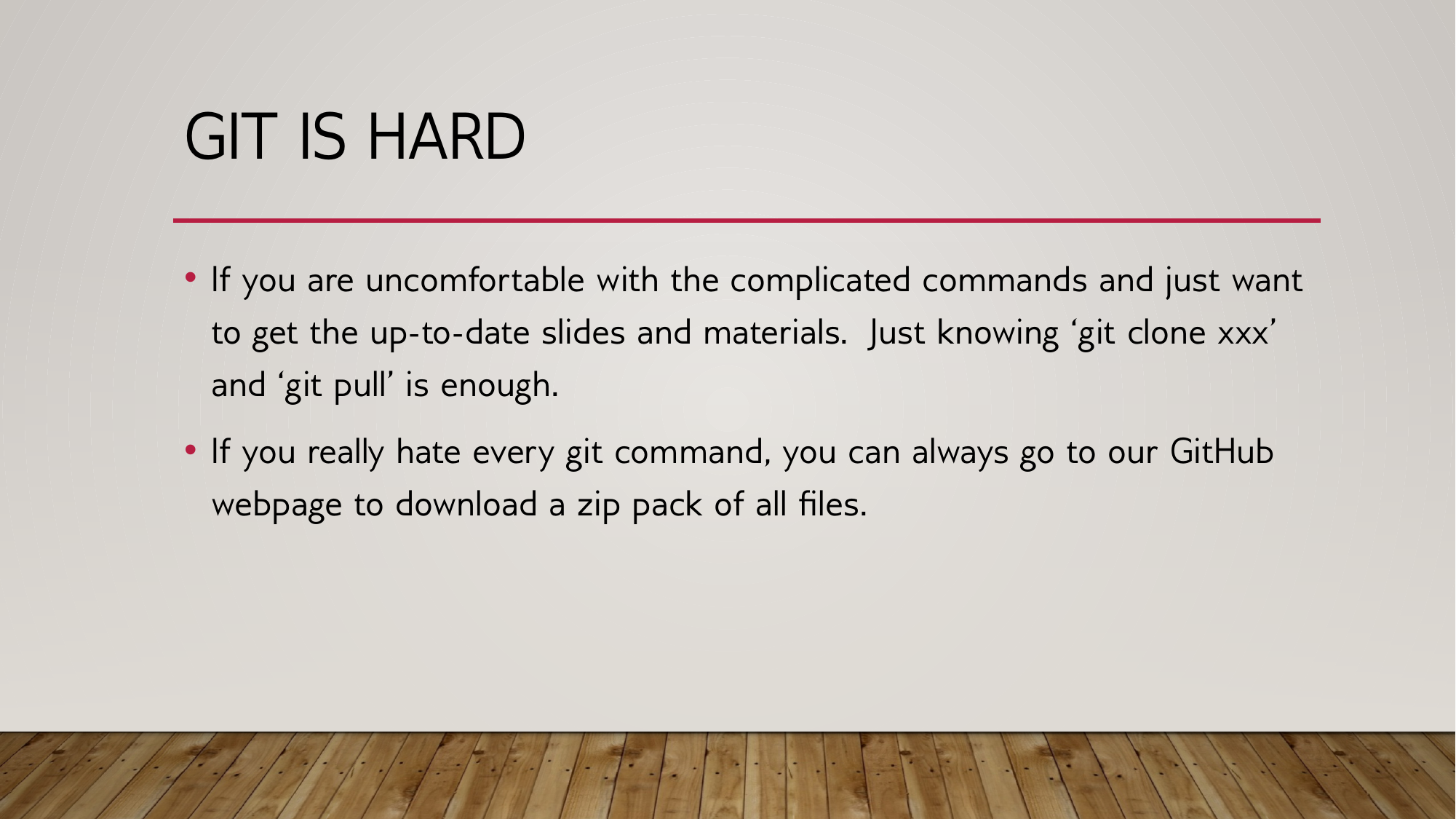

# Git is hard
If you are uncomfortable with the complicated commands and just want to get the up-to-date slides and materials.  Just knowing ‘git clone xxx’ and ‘git pull’ is enough.
If you really hate every git command, you can always go to our GitHub webpage to download a zip pack of all files.